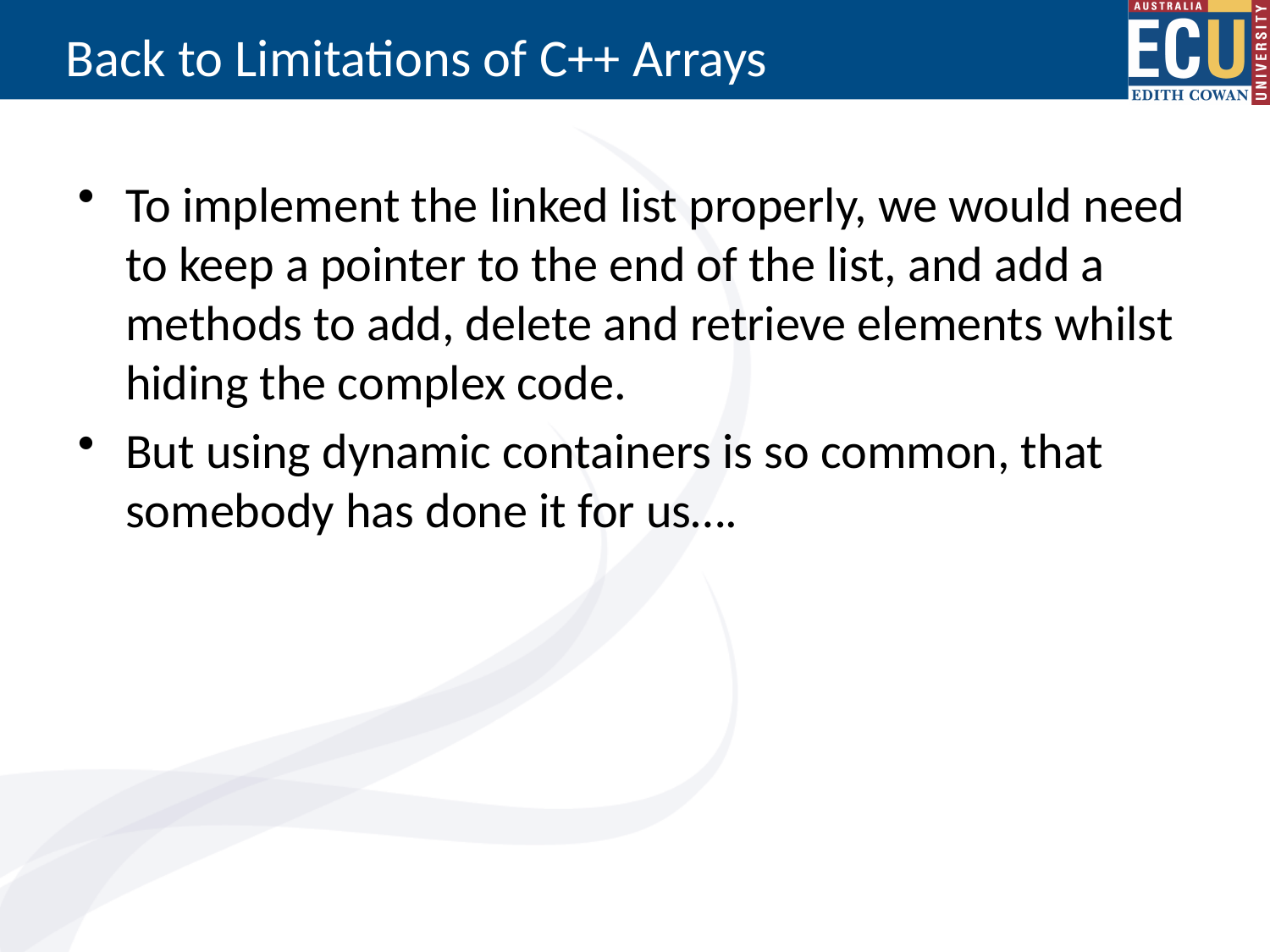

# Back to Limitations of C++ Arrays
To implement the linked list properly, we would need to keep a pointer to the end of the list, and add a methods to add, delete and retrieve elements whilst hiding the complex code.
But using dynamic containers is so common, that somebody has done it for us….